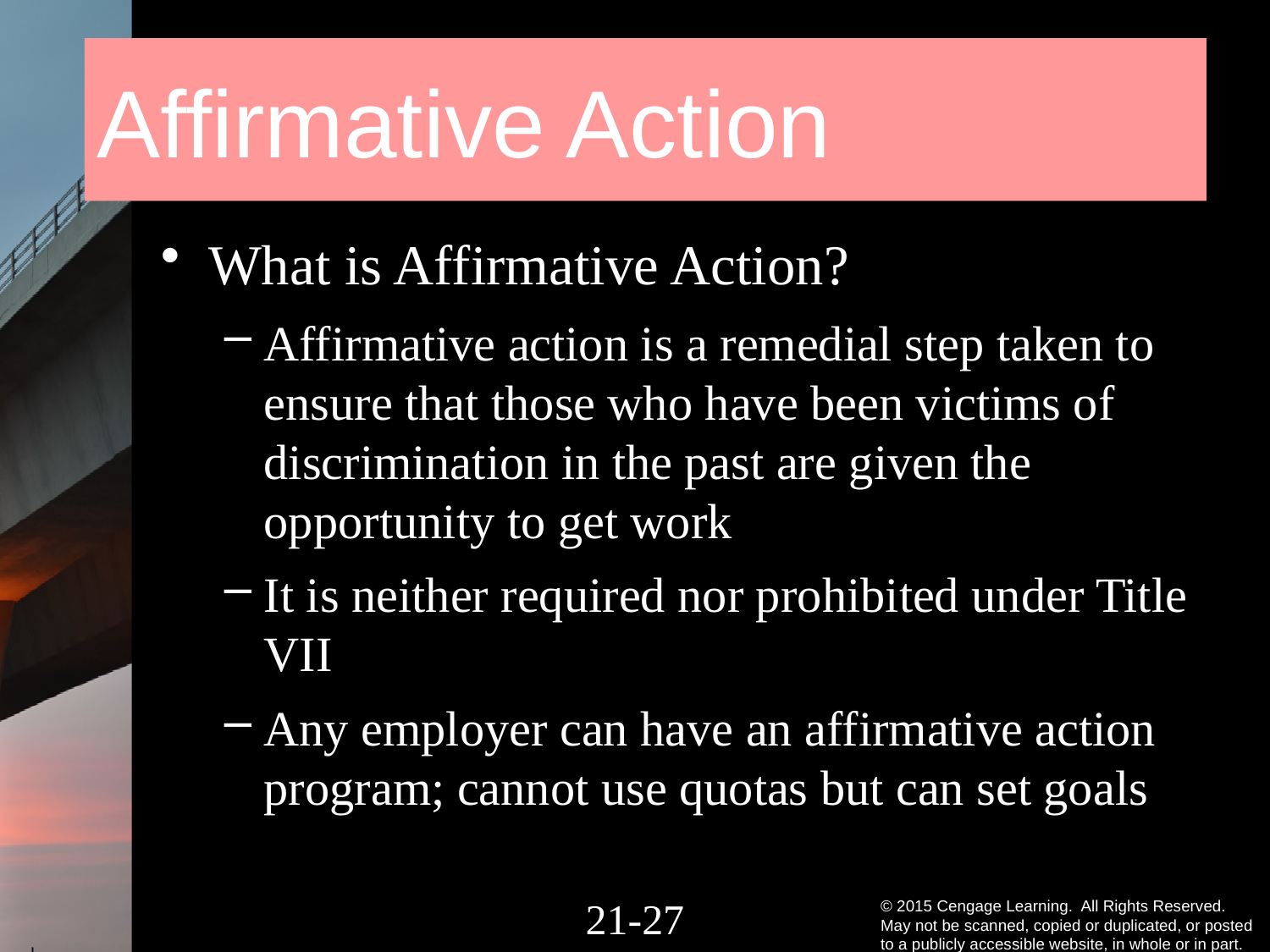

# Affirmative Action
What is Affirmative Action?
Affirmative action is a remedial step taken to ensure that those who have been victims of discrimination in the past are given the opportunity to get work
It is neither required nor prohibited under Title VII
Any employer can have an affirmative action program; cannot use quotas but can set goals
21-27